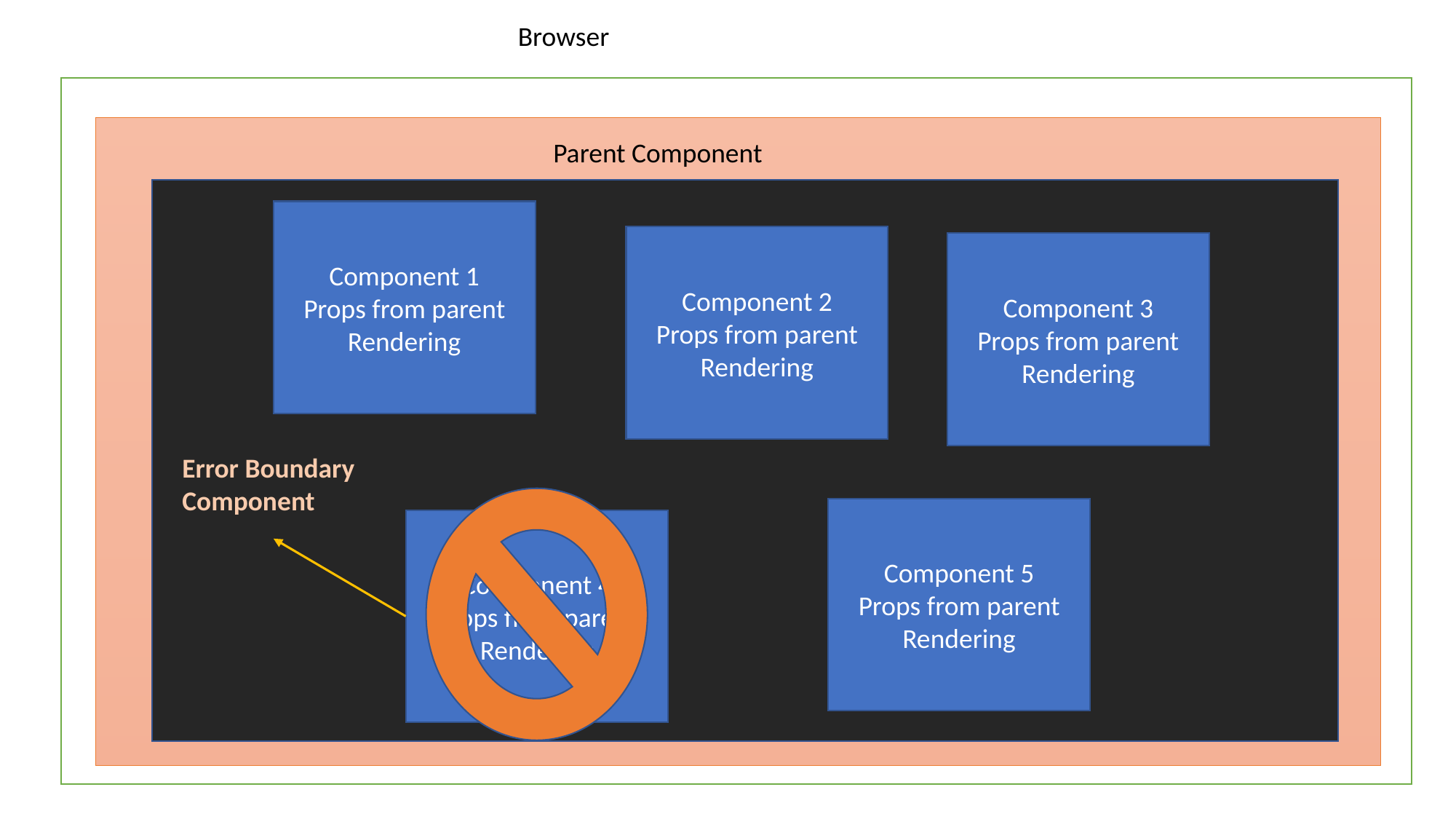

Browser

Parent Component

Component 1
Props from parent
Rendering
Component 2
Props from parent
Rendering
Component 3
Props from parent
Rendering
Error Boundary Component

Component 5
Props from parent
Rendering
Component 4
Props from parent
Rendering